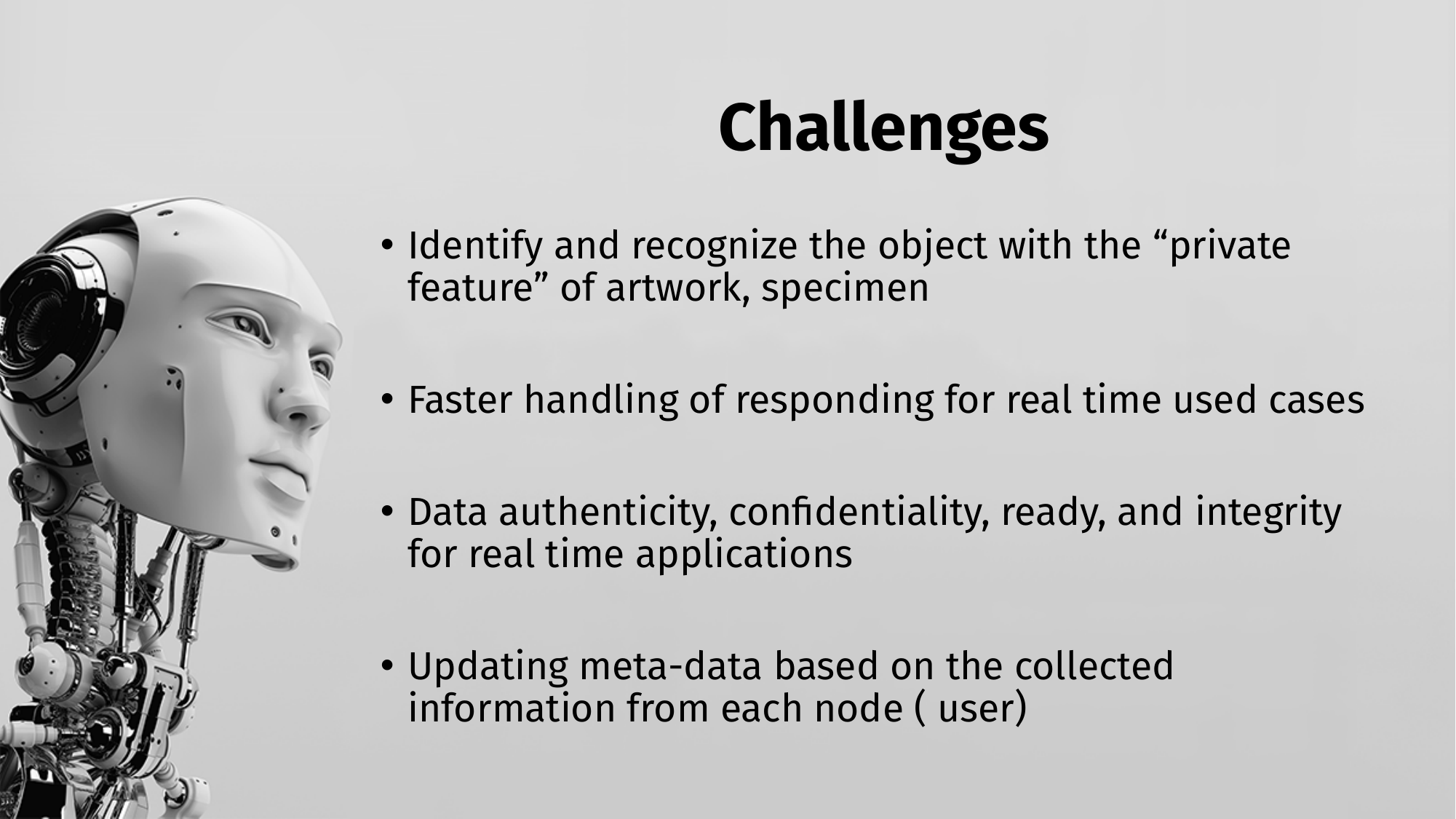

# Challenges
Identify and recognize the object with the “private feature” of artwork, specimen

Faster handling of responding for real time used cases

Data authenticity, confidentiality, ready, and integrity for real time applications

Updating meta-data based on the collected information from each node ( user)